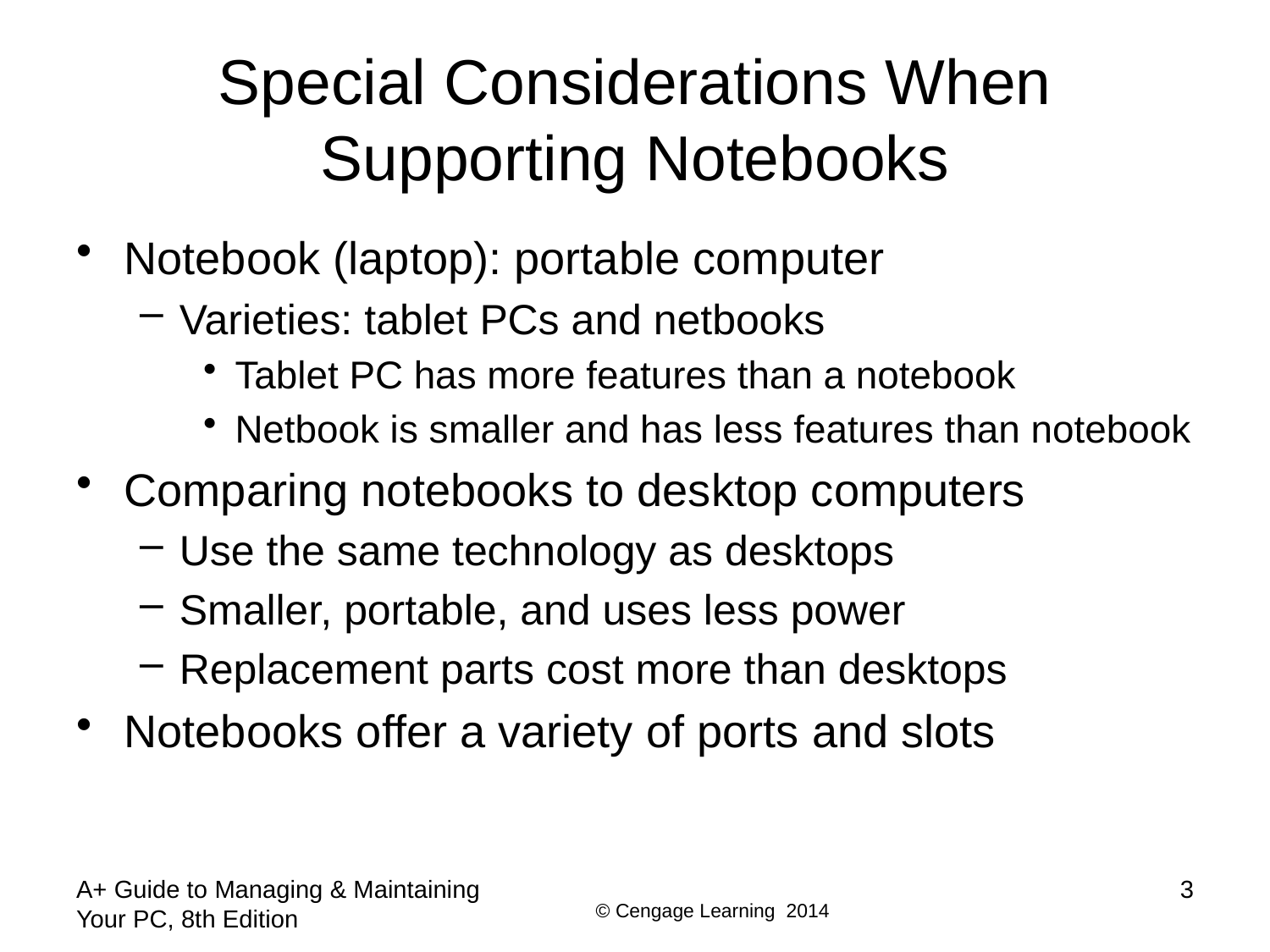

# Special Considerations When Supporting Notebooks
Notebook (laptop): portable computer
Varieties: tablet PCs and netbooks
Tablet PC has more features than a notebook
Netbook is smaller and has less features than notebook
Comparing notebooks to desktop computers
Use the same technology as desktops
Smaller, portable, and uses less power
Replacement parts cost more than desktops
Notebooks offer a variety of ports and slots
A+ Guide to Managing & Maintaining Your PC, 8th Edition
3